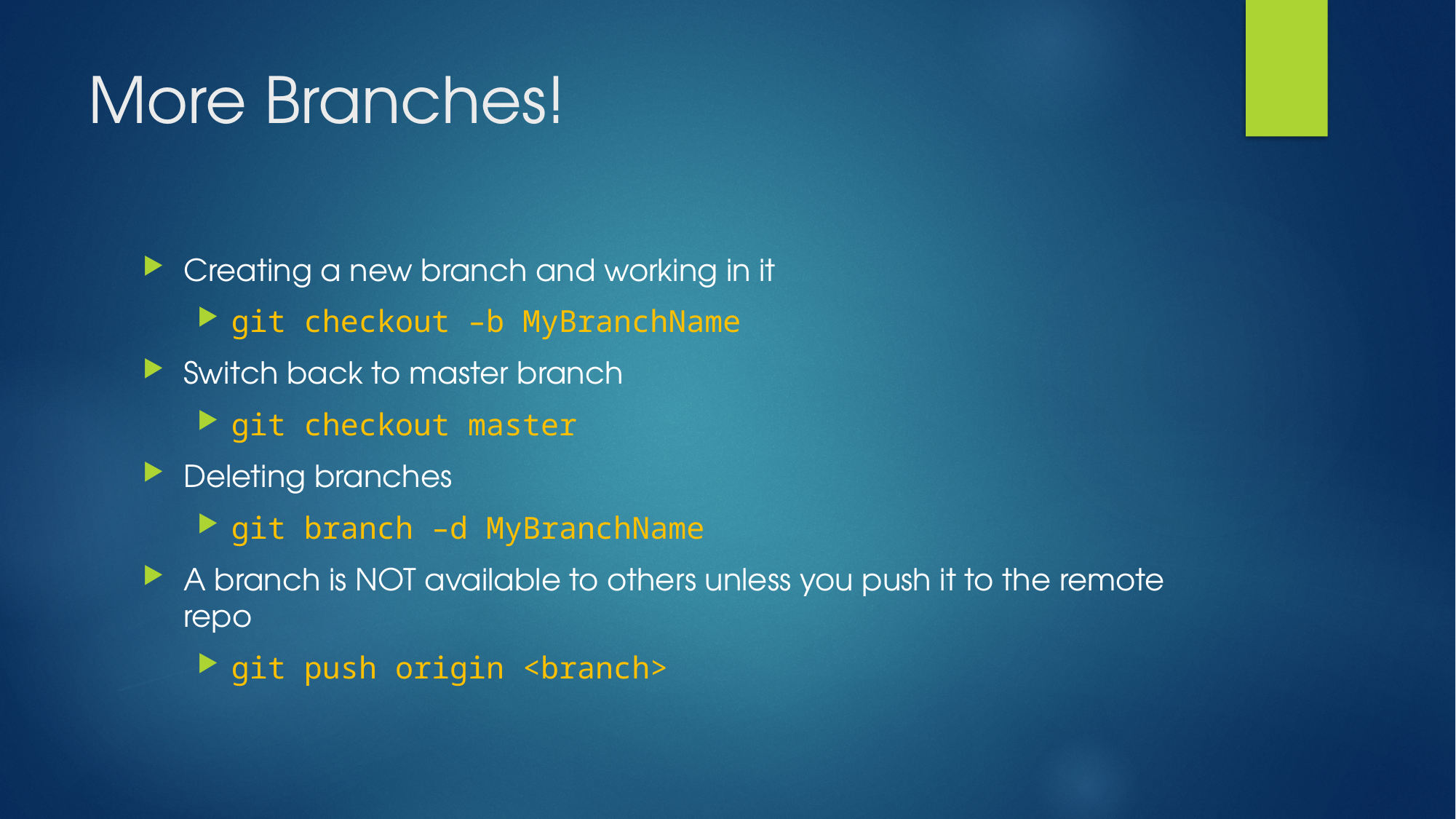

# More Branches!
Creating a new branch and working in it
git checkout –b MyBranchName
Switch back to master branch
git checkout master
Deleting branches
git branch –d MyBranchName
A branch is NOT available to others unless you push it to the remote repo
git push origin <branch>